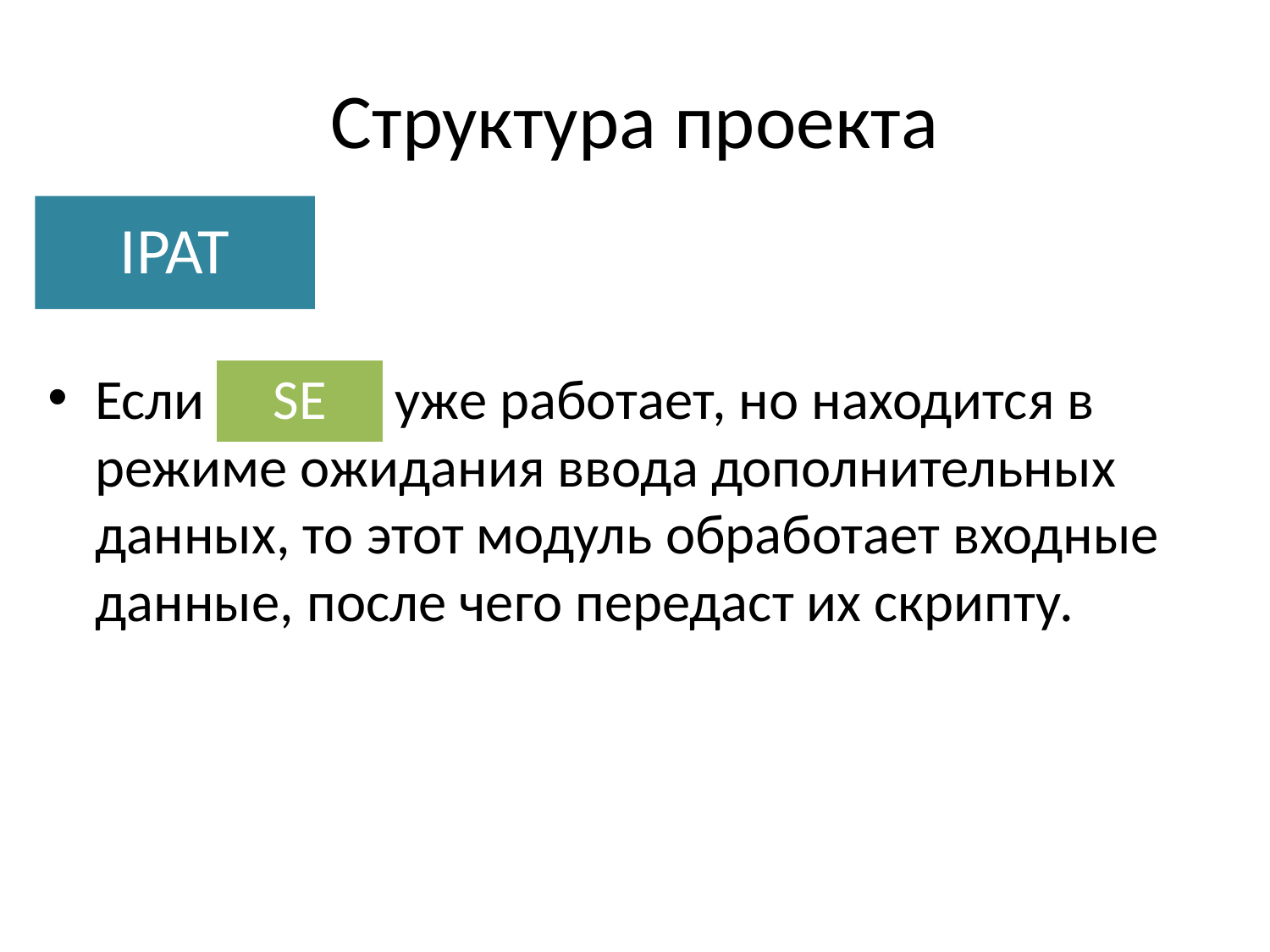

# Структура проекта

IPAT
Если               уже работает, но находится в режиме ожидания ввода дополнительных данных, то этот модуль обработает входные данные, после чего передаст их скрипту.

SE